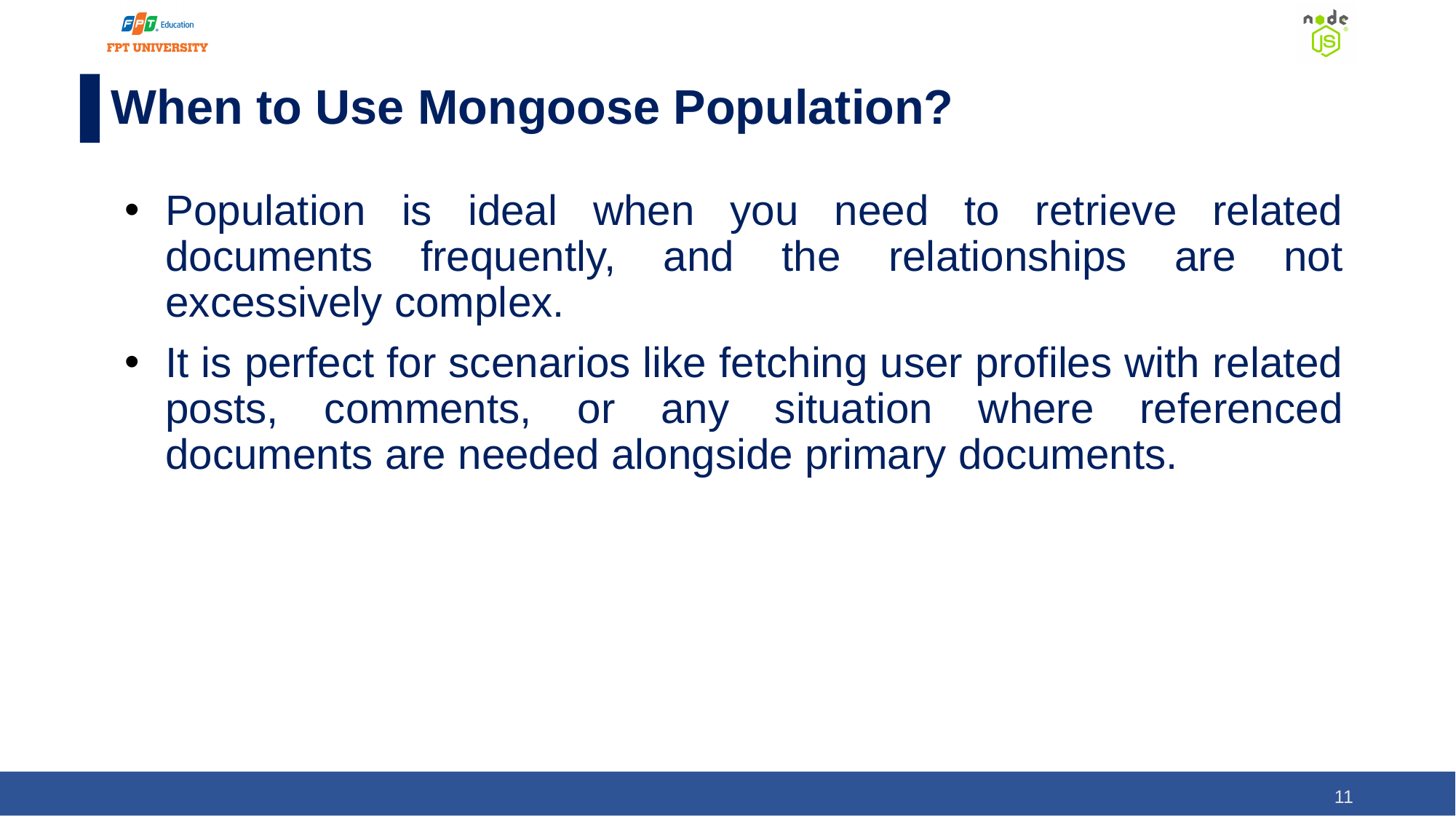

# When to Use Mongoose Population?
Population is ideal when you need to retrieve related documents frequently, and the relationships are not excessively complex.
It is perfect for scenarios like fetching user profiles with related posts, comments, or any situation where referenced documents are needed alongside primary documents.
11